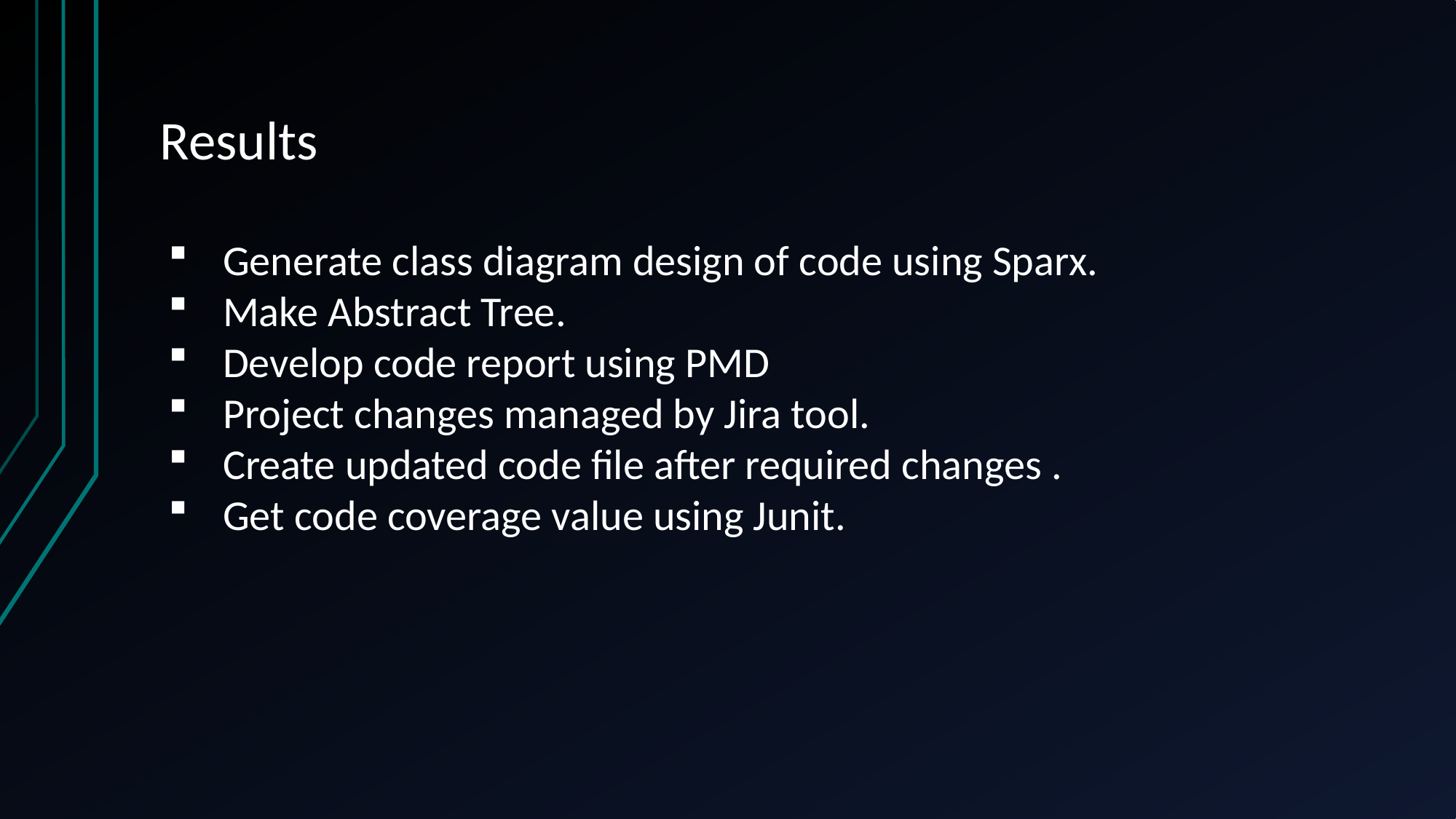

# Results
Generate class diagram design of code using Sparx.
Make Abstract Tree.
Develop code report using PMD
Project changes managed by Jira tool.
Create updated code file after required changes .
Get code coverage value using Junit.